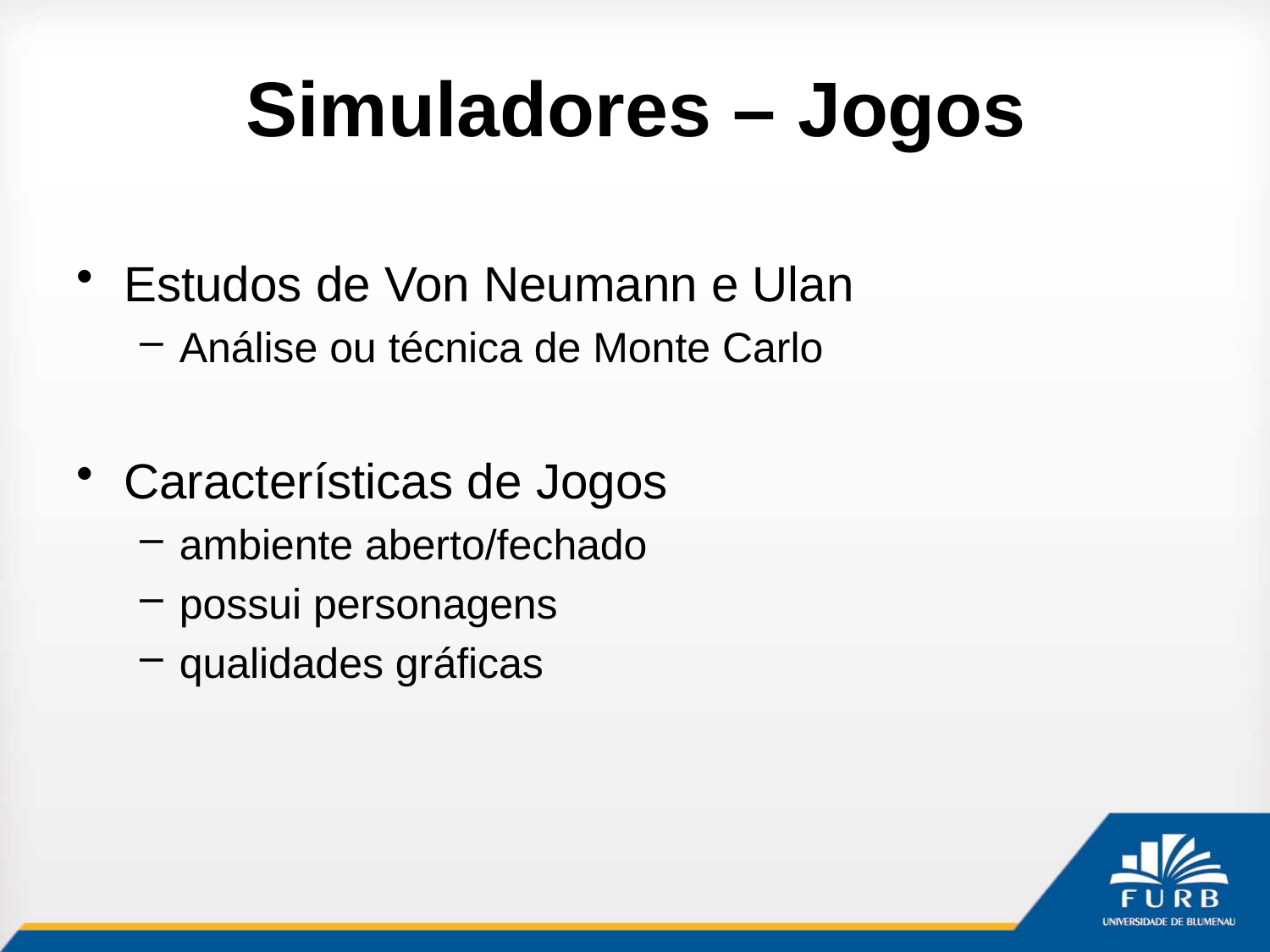

# Simuladores – Jogos
Estudos de Von Neumann e Ulan
Análise ou técnica de Monte Carlo

Características de Jogos
ambiente aberto/fechado
possui personagens
qualidades gráficas